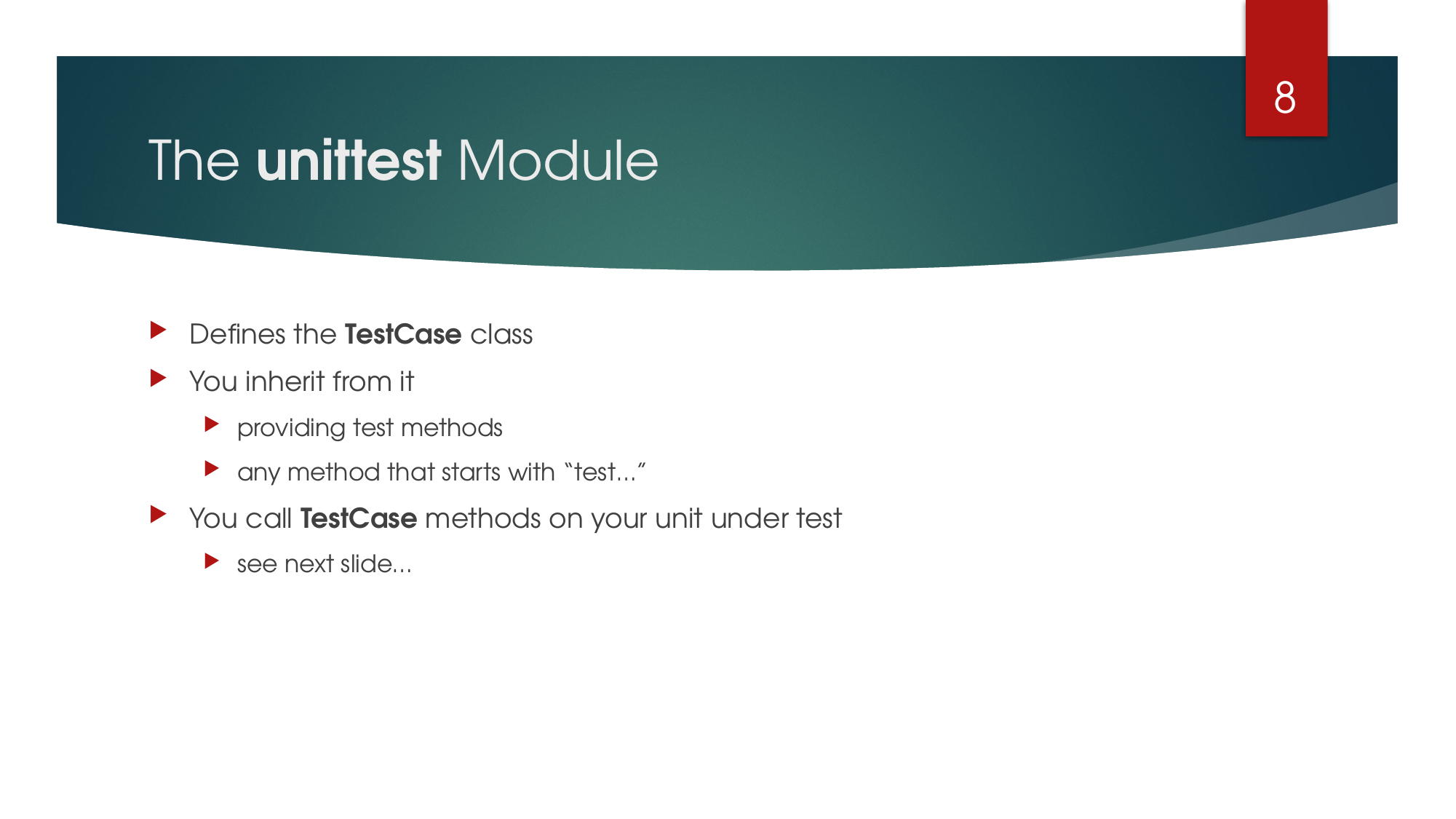

8
# The unittest Module
Defines the TestCase class
You inherit from it
providing test methods
any method that starts with “test…”
You call TestCase methods on your unit under test
see next slide…